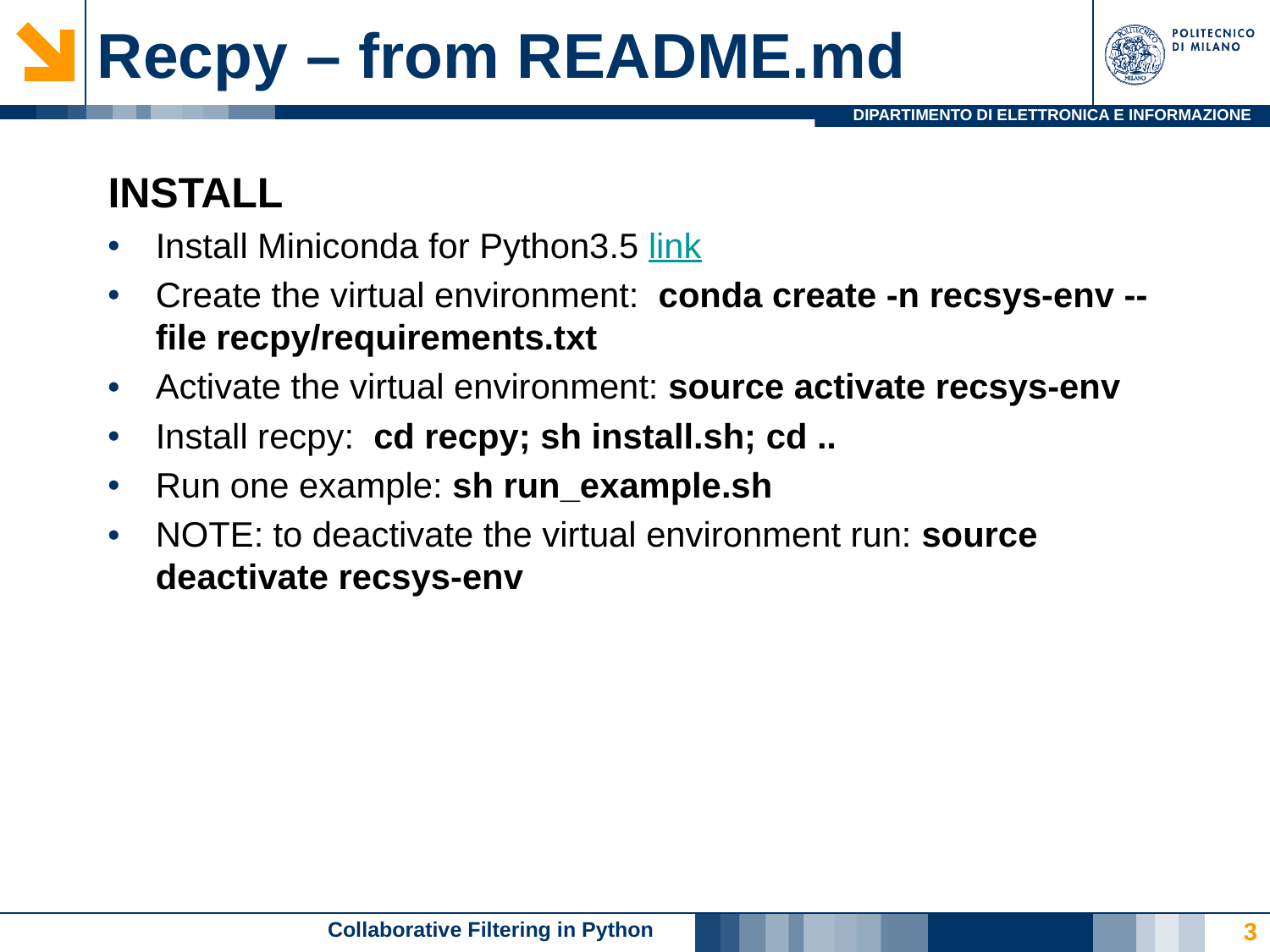

# Recpy – from README.md
INSTALL
Install Miniconda for Python3.5 link
Create the virtual environment:  conda create -n recsys-env --file recpy/requirements.txt
Activate the virtual environment: source activate recsys-env
Install recpy:  cd recpy; sh install.sh; cd ..
Run one example: sh run_example.sh
NOTE: to deactivate the virtual environment run: source deactivate recsys-env
Collaborative Filtering in Python
3